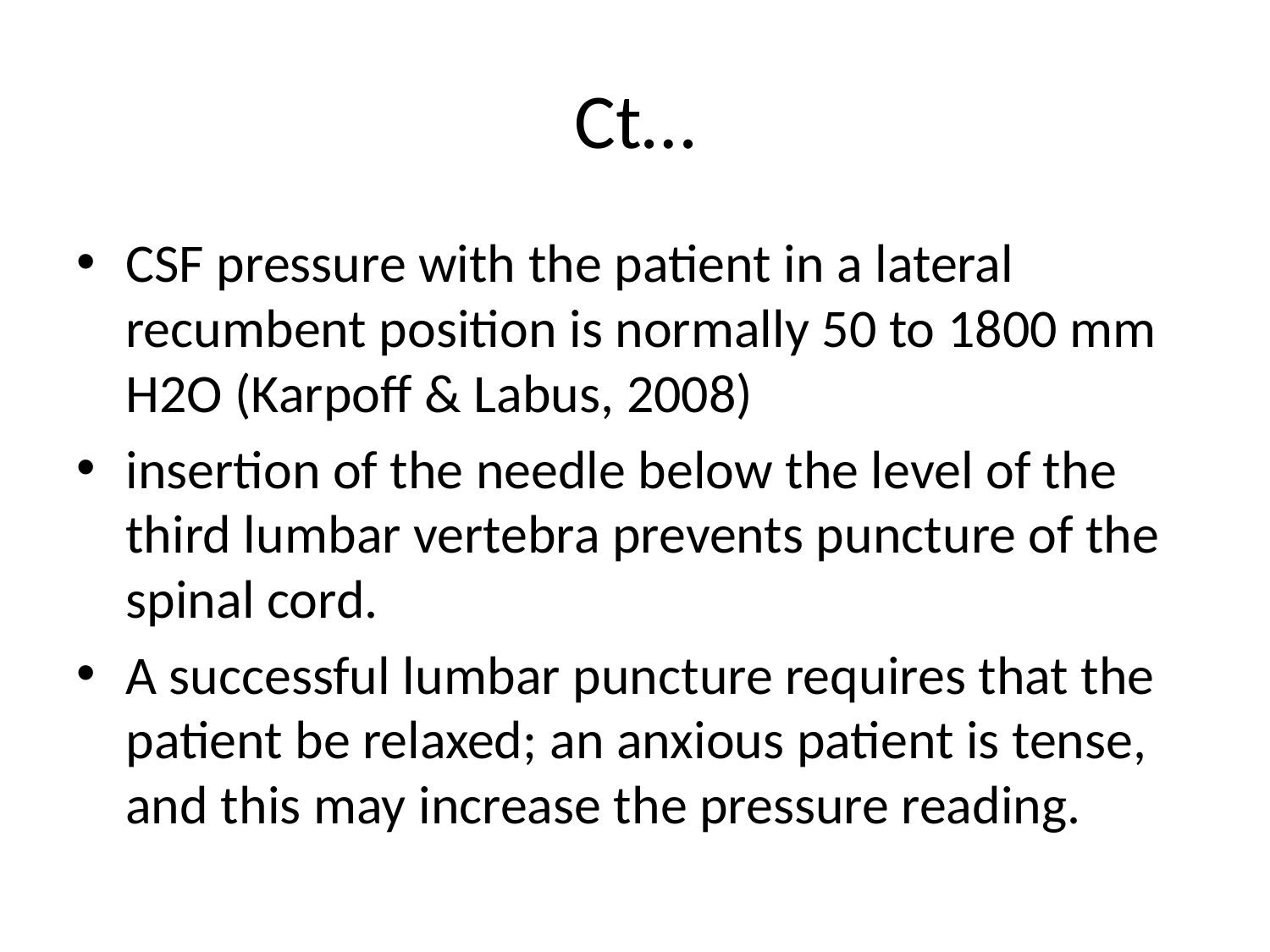

# Ct…
CSF pressure with the patient in a lateral recumbent position is normally 50 to 1800 mm H2O (Karpoff & Labus, 2008)
insertion of the needle below the level of the third lumbar vertebra prevents puncture of the spinal cord.
A successful lumbar puncture requires that the patient be relaxed; an anxious patient is tense, and this may increase the pressure reading.